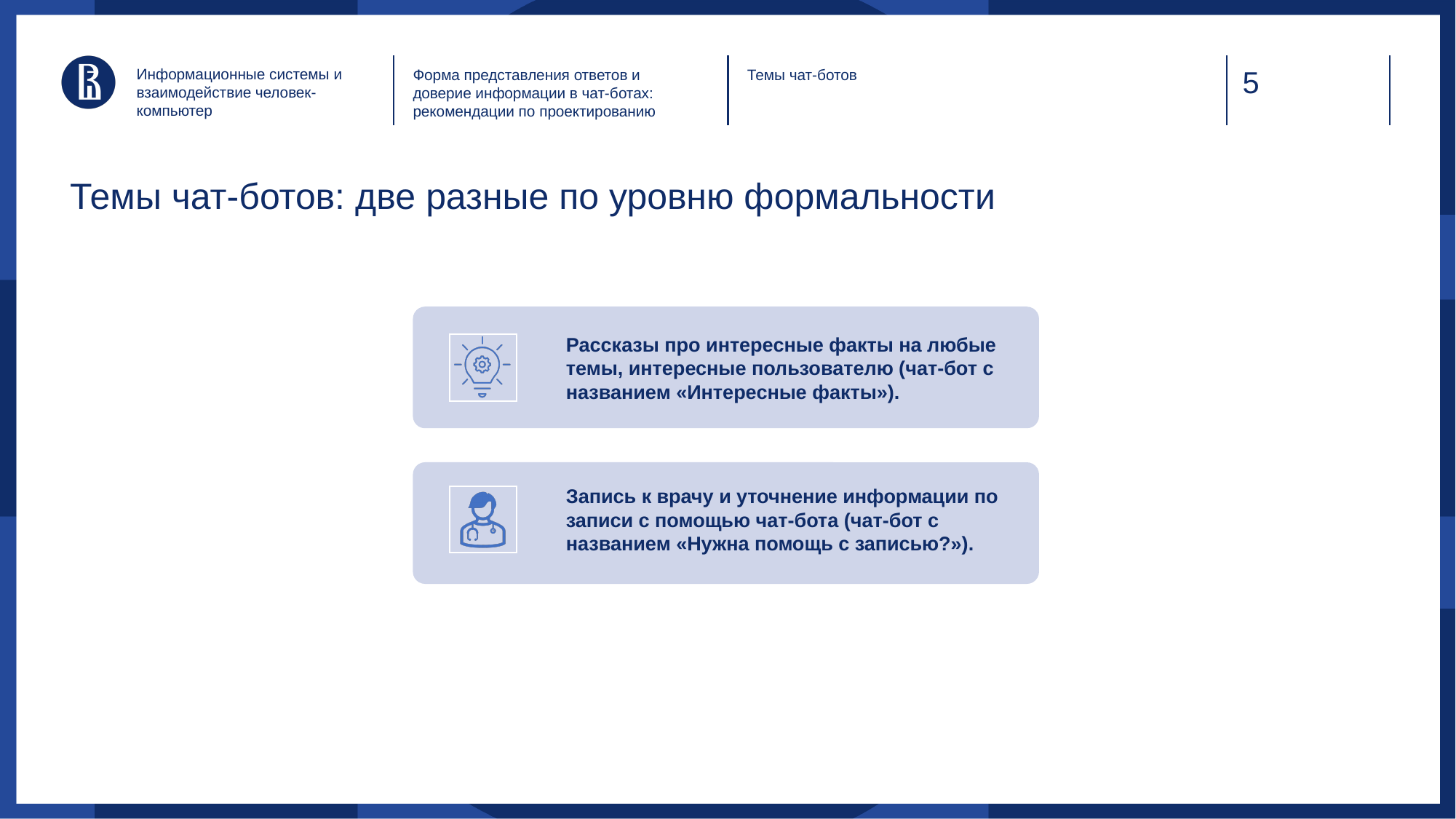

Информационные системы и взаимодействие человек-компьютер

Форма представления ответов и доверие информации в чат-ботах: рекомендации по проектированию

Темы чат-ботов
# Темы чат-ботов: две разные по уровню формальности
Рассказы про интересные факты на любые темы, интересные пользователю (чат-бот с названием «Интересные факты»).
Запись к врачу и уточнение информации по записи с помощью чат-бота (чат-бот с названием «Нужна помощь с записью?»).